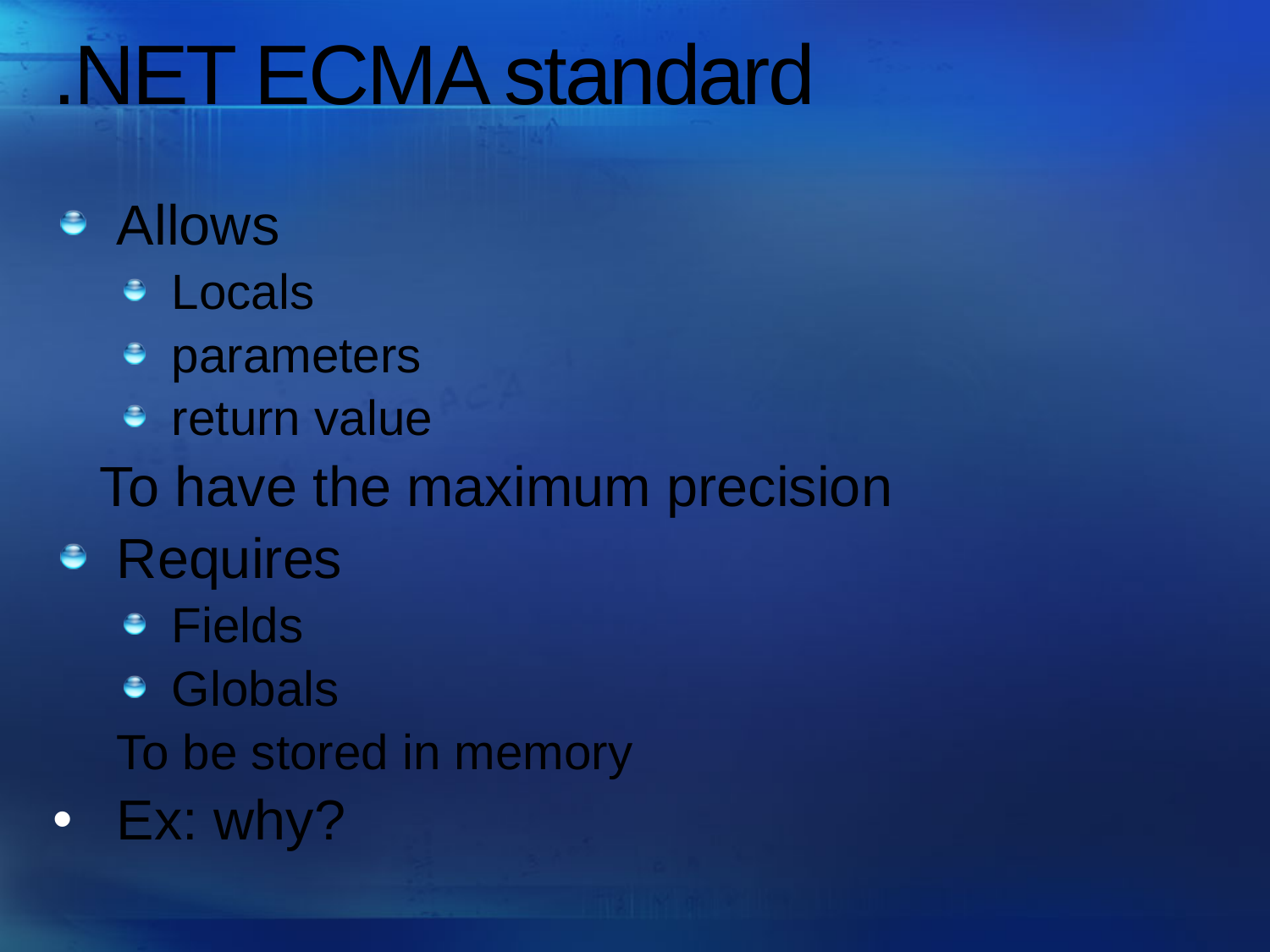

# .NET ECMA standard
Allows
Locals
parameters
return value
   To have the maximum precision
Requires
Fields
Globals
To be stored in memory
Ex: why?